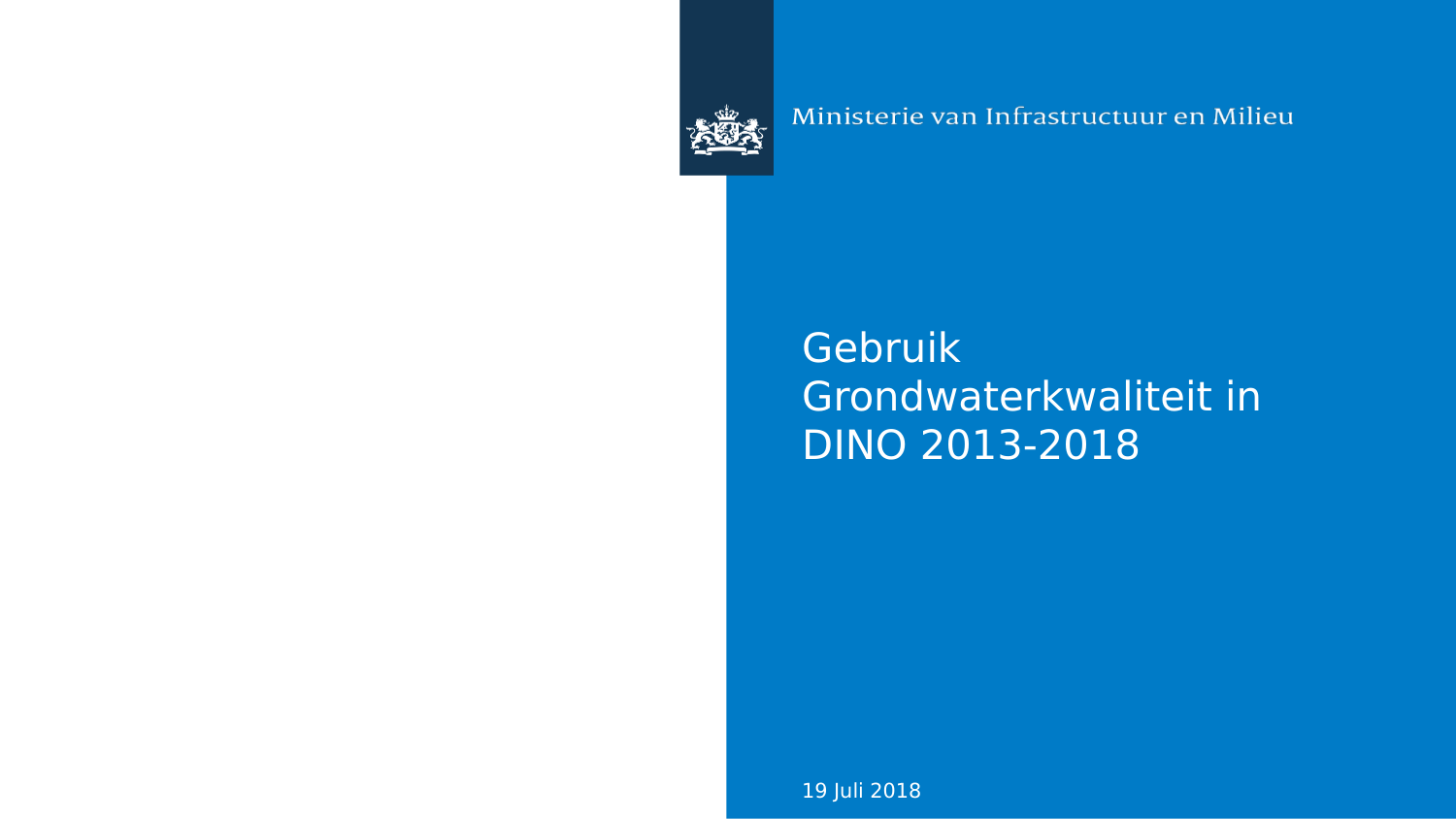

# Gebruik Grondwaterkwaliteit in DINO 2013-2018
19 Juli 2018